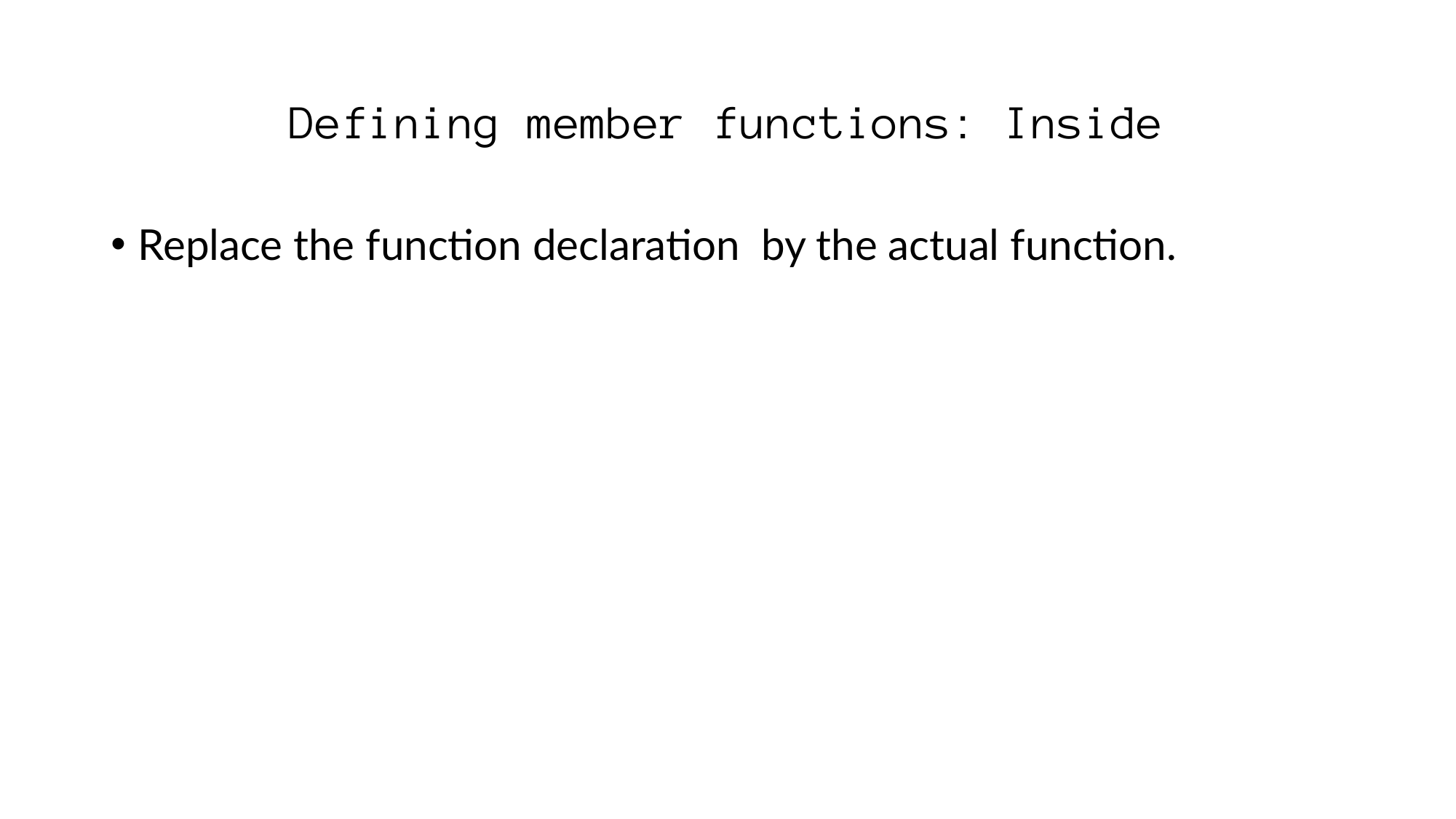

# Defining member functions: Inside
Replace the function declaration  by the actual function.